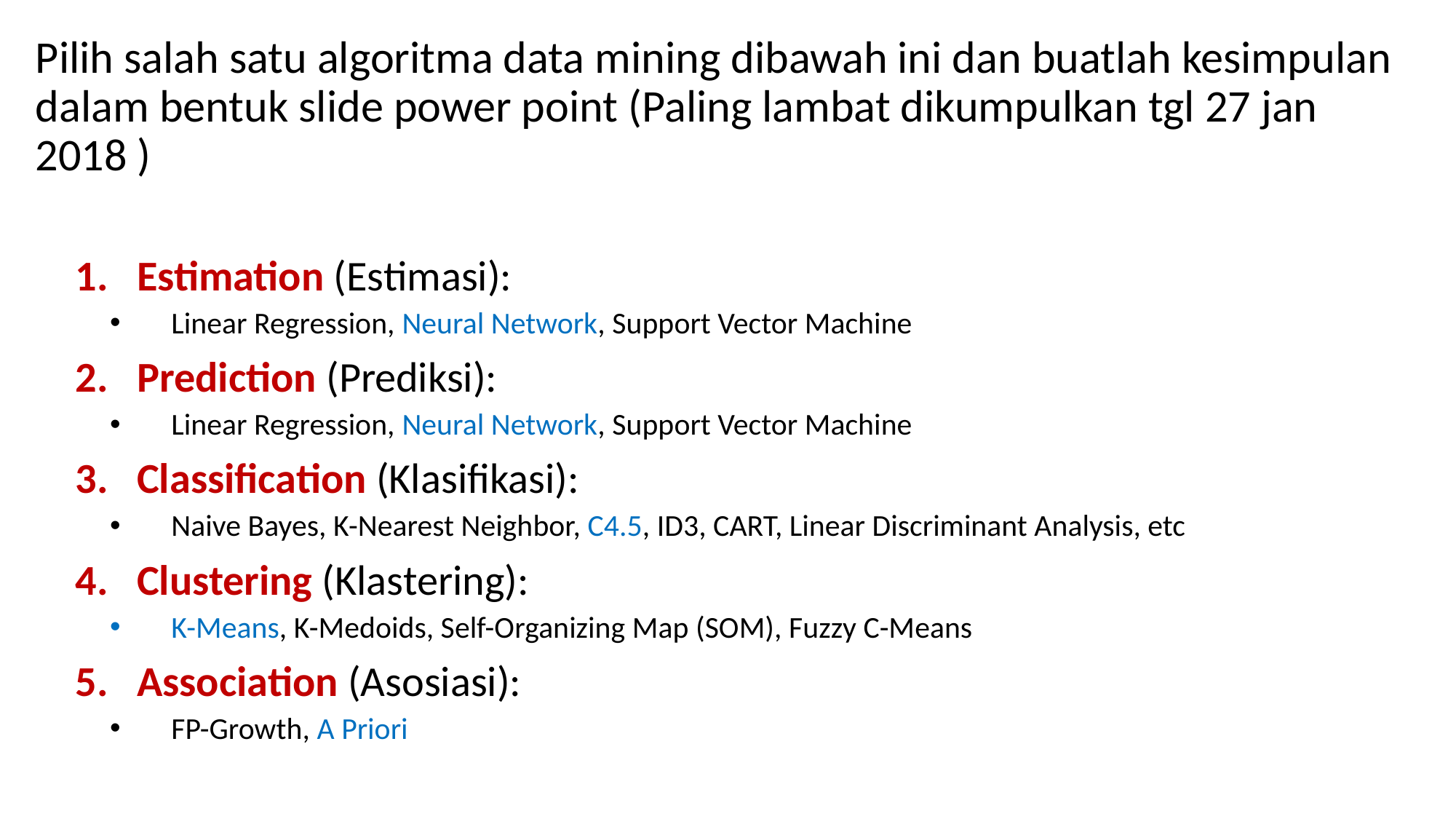

# Pilih salah satu algoritma data mining dibawah ini dan buatlah kesimpulan dalam bentuk slide power point (Paling lambat dikumpulkan tgl 27 jan 2018 )
Estimation (Estimasi):
Linear Regression, Neural Network, Support Vector Machine
Prediction (Prediksi):
Linear Regression, Neural Network, Support Vector Machine
Classification (Klasifikasi):
Naive Bayes, K-Nearest Neighbor, C4.5, ID3, CART, Linear Discriminant Analysis, etc
Clustering (Klastering):
K-Means, K-Medoids, Self-Organizing Map (SOM), Fuzzy C-Means
Association (Asosiasi):
FP-Growth, A Priori